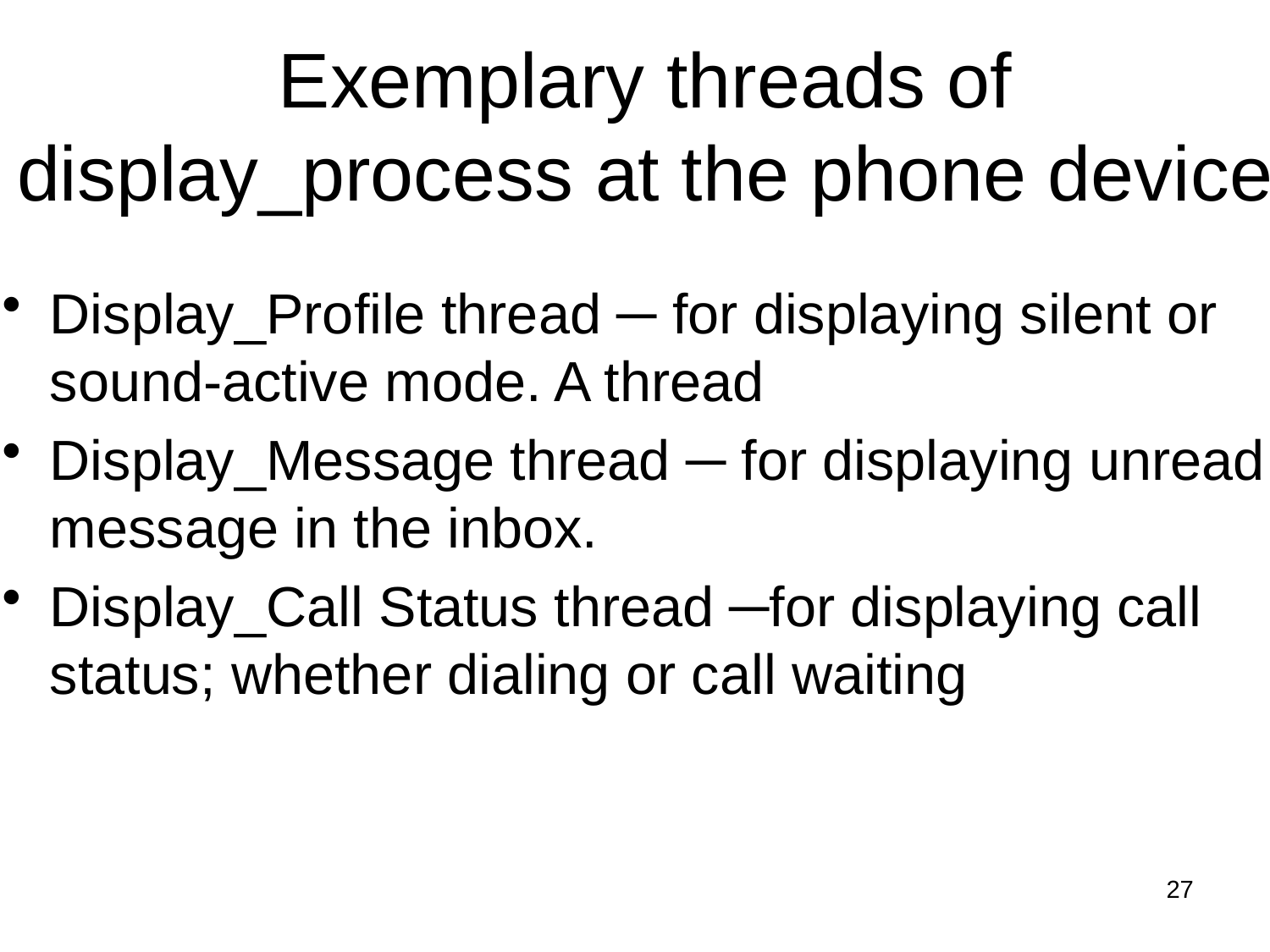

# Exemplary threads of display_process at the phone device
Display_Profile thread ─ for displaying silent or sound-active mode. A thread
Display_Message thread ─ for displaying unread message in the inbox.
Display_Call Status thread ─for displaying call status; whether dialing or call waiting
27